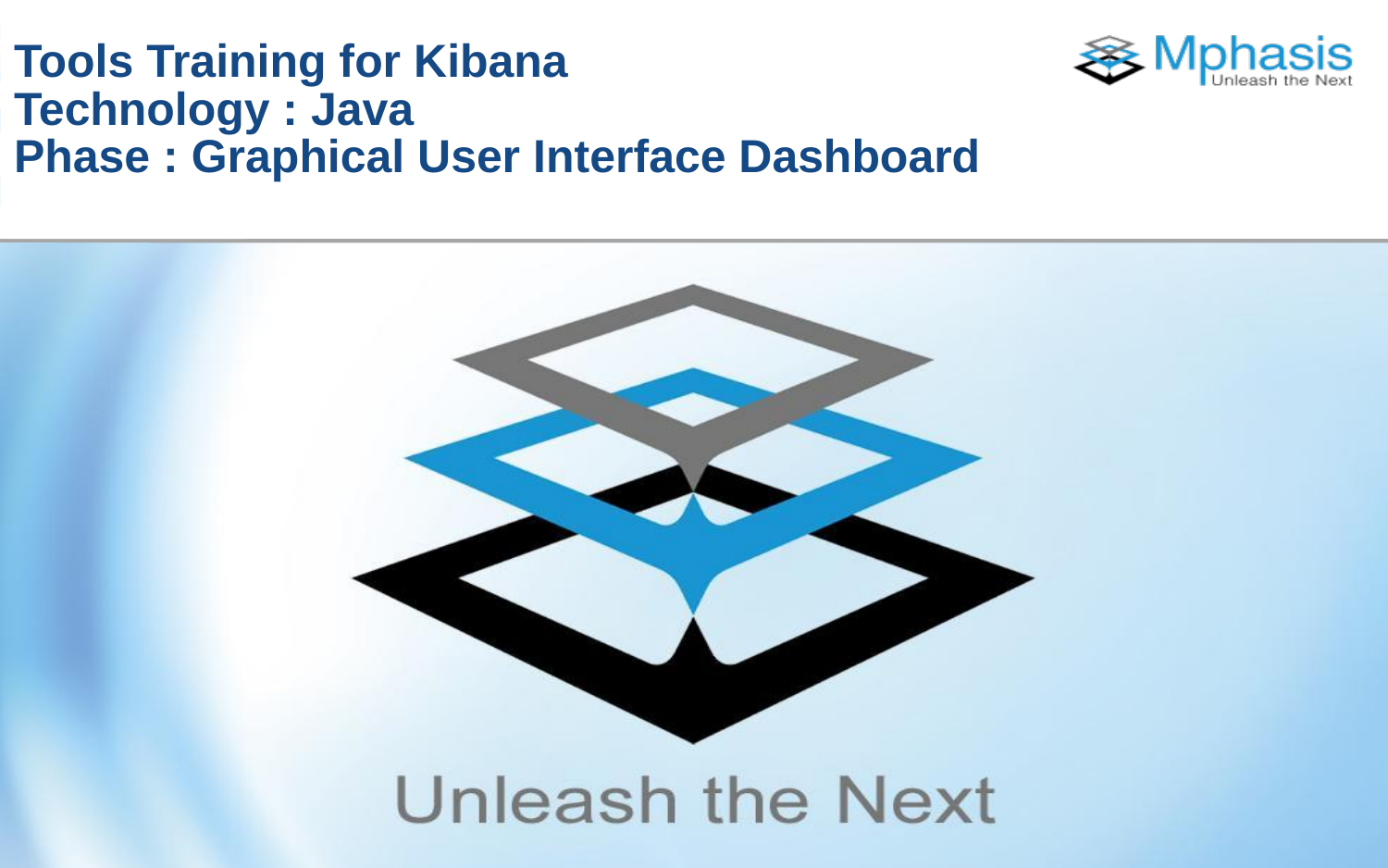

# Tools Training for Kibana Technology : Java Phase : Graphical User Interface Dashboard